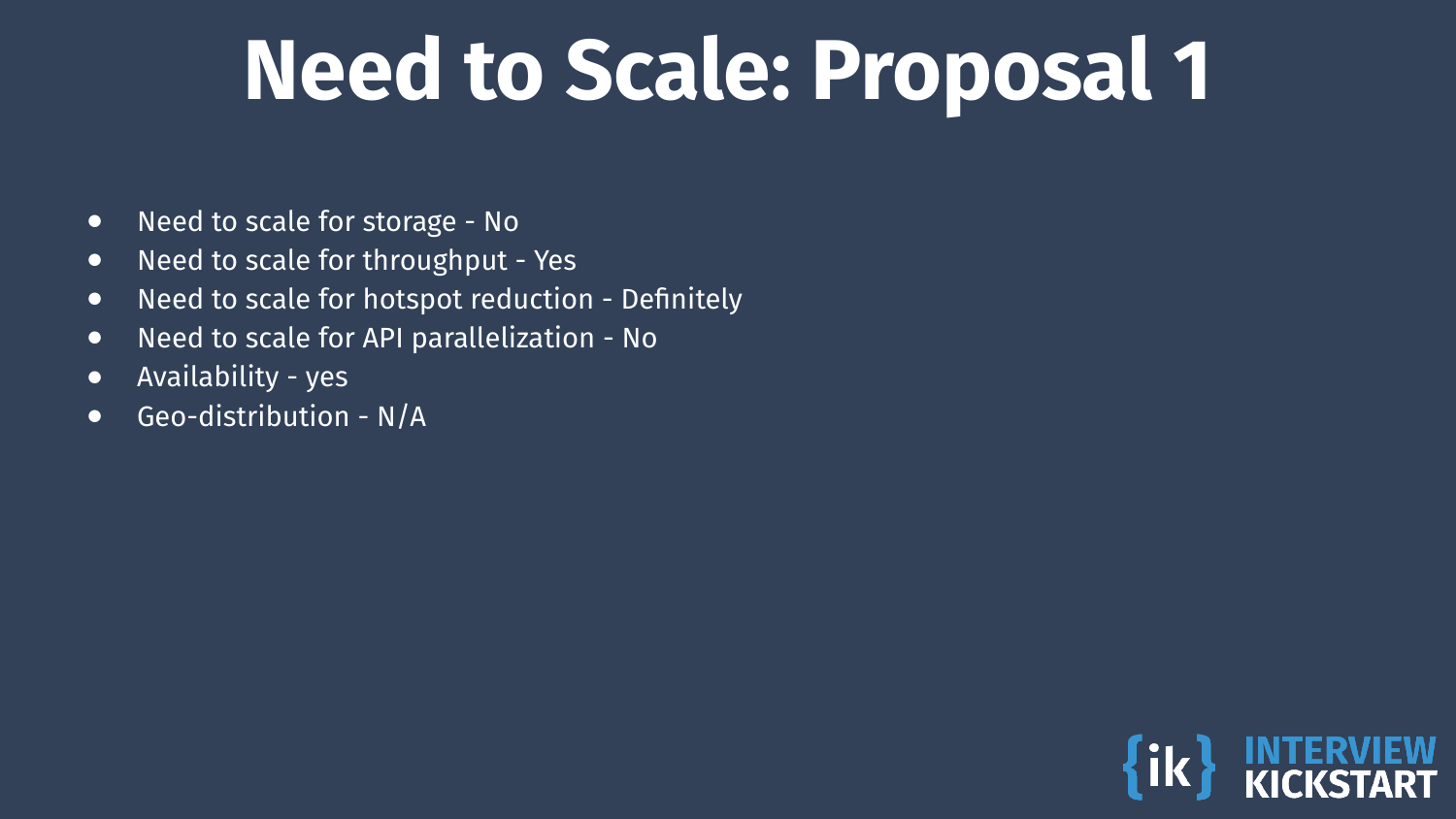

# Need to Scale: Proposal 1
Need to scale for storage - No
Need to scale for throughput - Yes
Need to scale for hotspot reduction - Definitely
Need to scale for API parallelization - No
Availability - yes
Geo-distribution - N/A